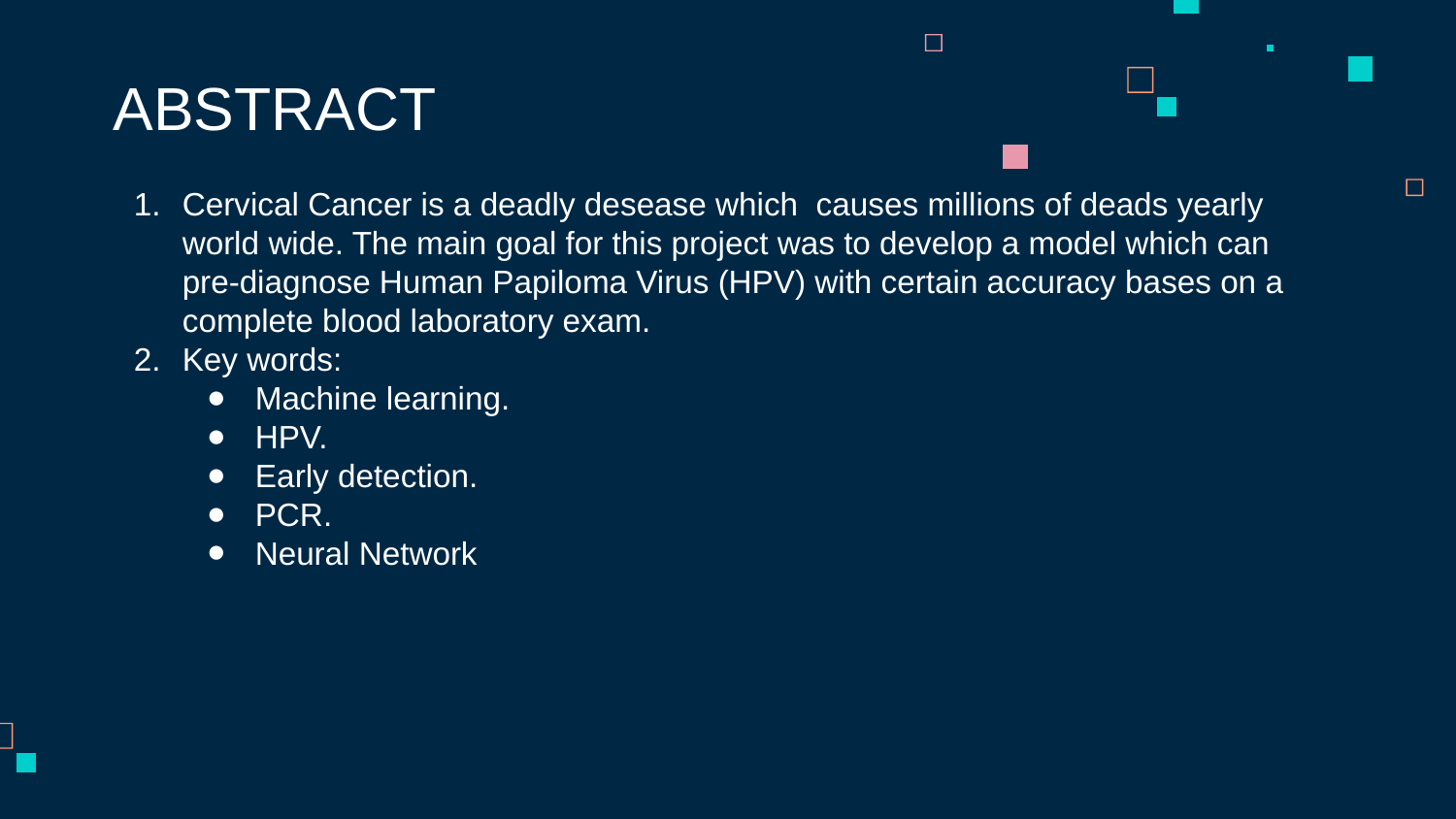

# ABSTRACT
Cervical Cancer is a deadly desease which  causes millions of deads yearly world wide. The main goal for this project was to develop a model which can pre-diagnose Human Papiloma Virus (HPV) with certain accuracy bases on a complete blood laboratory exam.
Key words:
Machine learning.
HPV.
Early detection.
PCR.
Neural Network